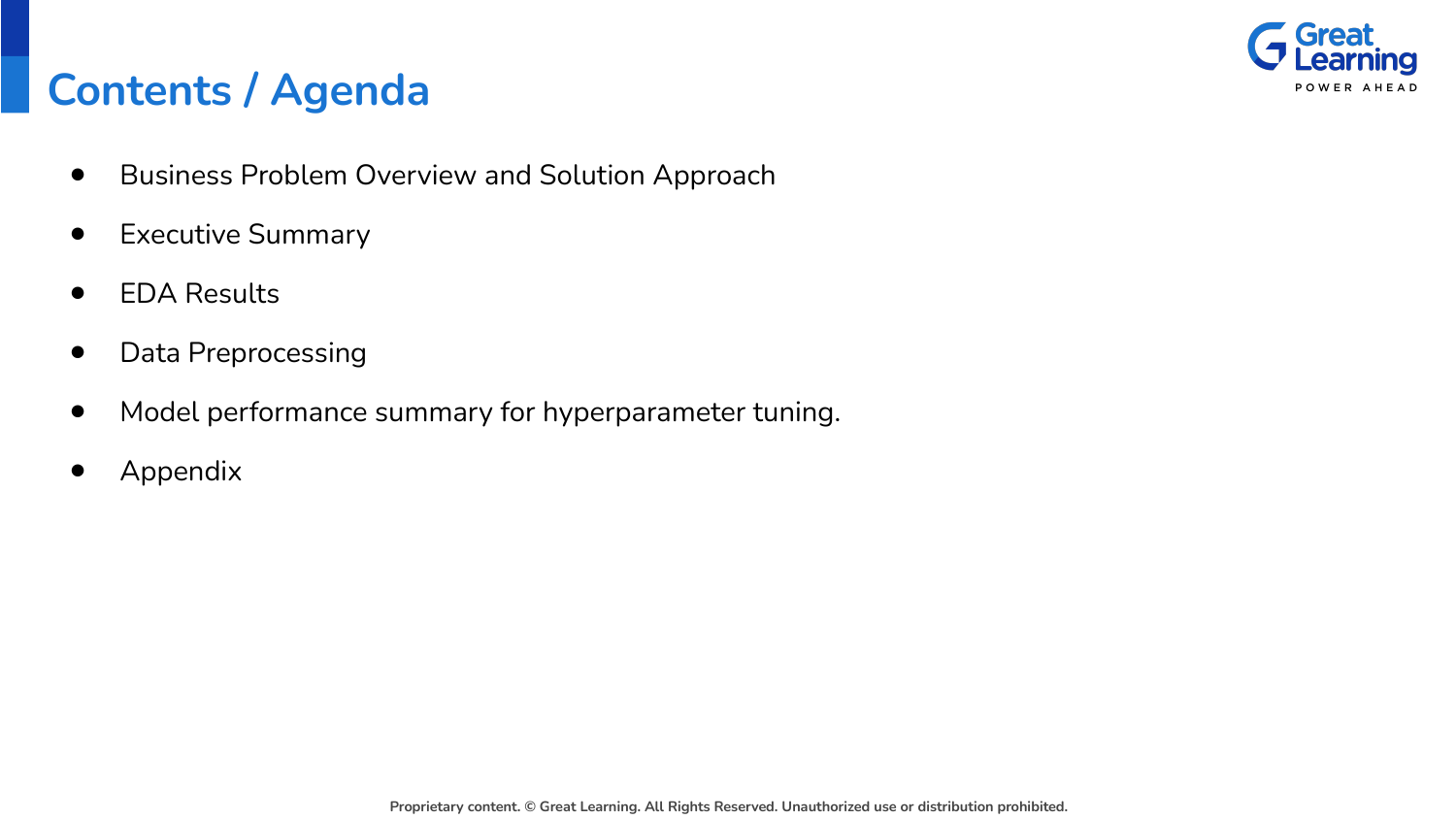

# Contents / Agenda
Business Problem Overview and Solution Approach
Executive Summary
EDA Results
Data Preprocessing
Model performance summary for hyperparameter tuning.
Appendix